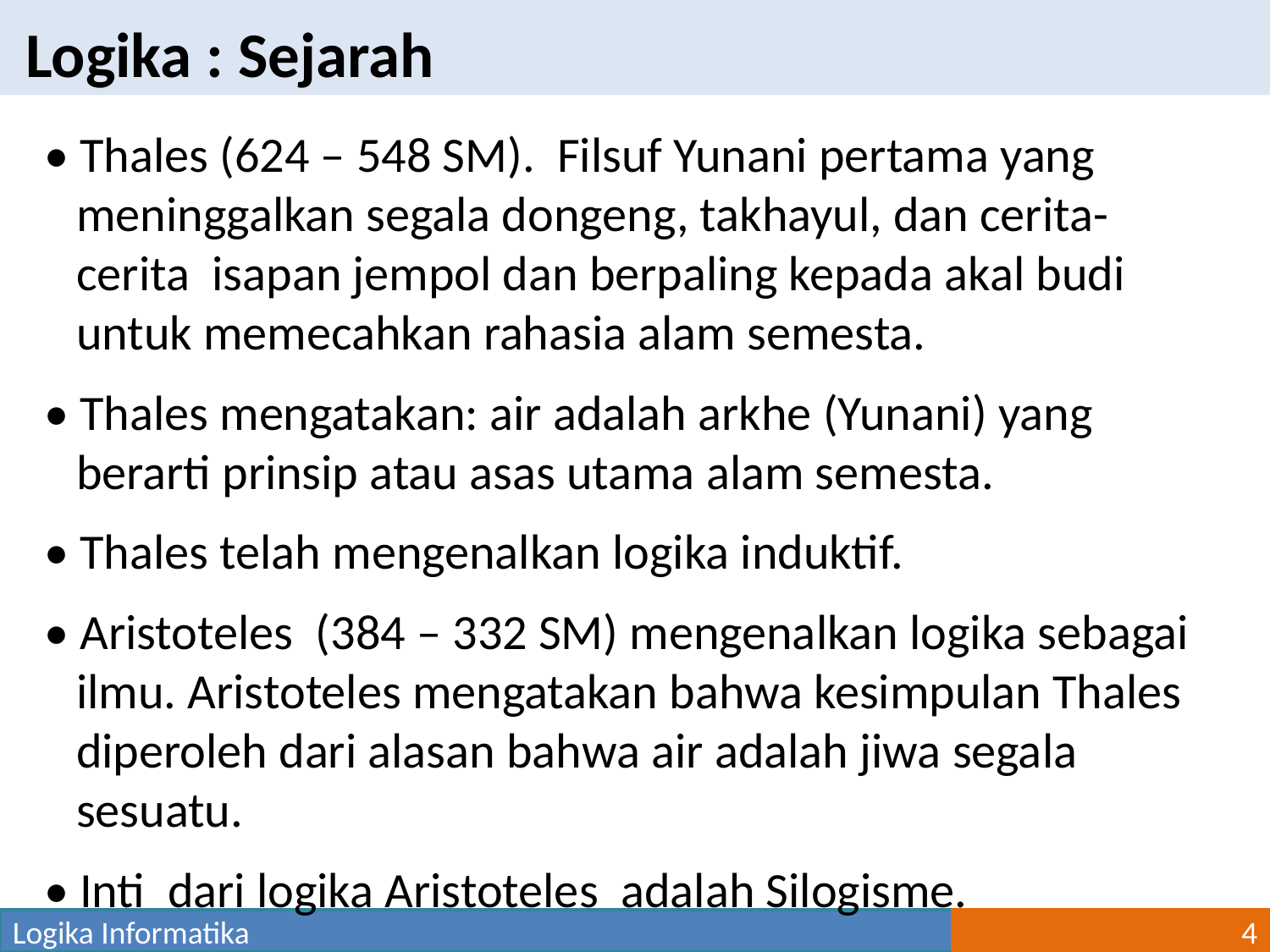

Logika : Sejarah
• Thales (624 – 548 SM).  Filsuf Yunani pertama yang meninggalkan segala dongeng, takhayul, dan cerita-cerita  isapan jempol dan berpaling kepada akal budi untuk memecahkan rahasia alam semesta.
• Thales mengatakan: air adalah arkhe (Yunani) yang berarti prinsip atau asas utama alam semesta.
• Thales telah mengenalkan logika induktif.
• Aristoteles  (384 – 332 SM) mengenalkan logika sebagai ilmu. Aristoteles mengatakan bahwa kesimpulan Thales diperoleh dari alasan bahwa air adalah jiwa segala sesuatu.
• Inti  dari logika Aristoteles  adalah Silogisme.
Logika Informatika
4